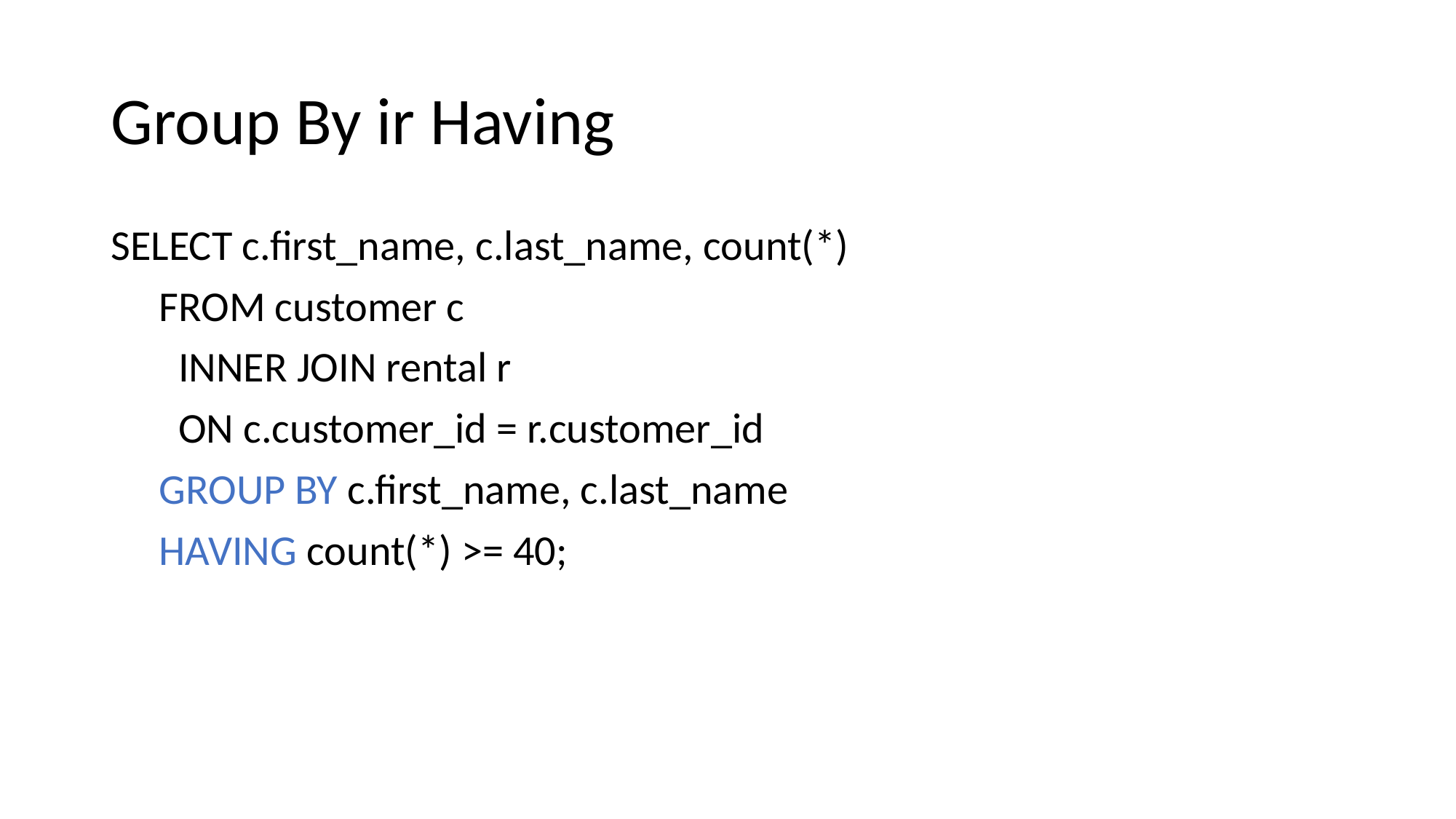

# Group By ir Having
SELECT c.first_name, c.last_name, count(*)
     FROM customer c
       INNER JOIN rental r
       ON c.customer_id = r.customer_id
     GROUP BY c.first_name, c.last_name
     HAVING count(*) >= 40;